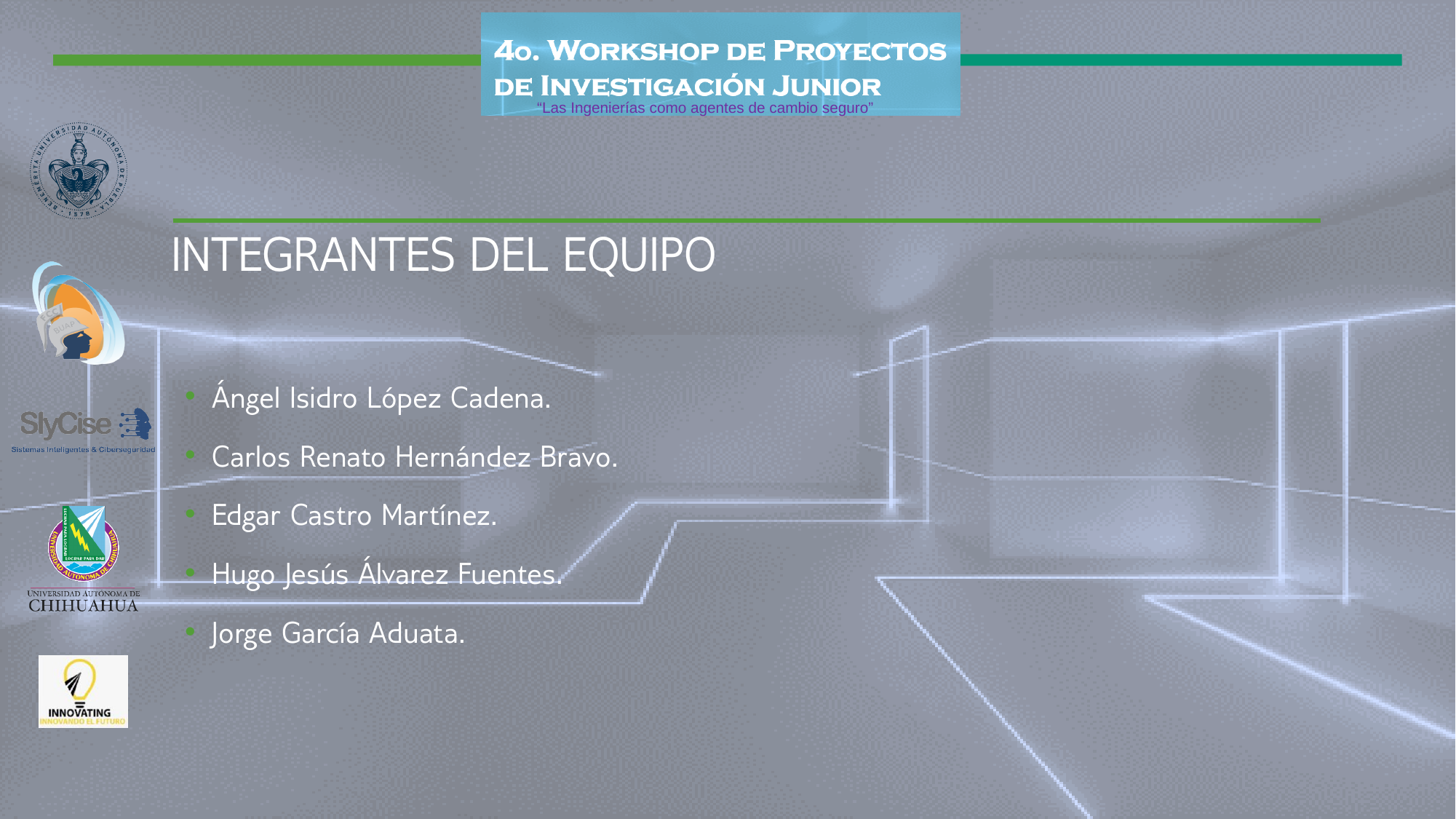

# INTEGRANTES DEL EQUIPO
Ángel Isidro López Cadena.
Carlos Renato Hernández Bravo.
Edgar Castro Martínez.
Hugo Jesús Álvarez Fuentes.
Jorge García Aduata.